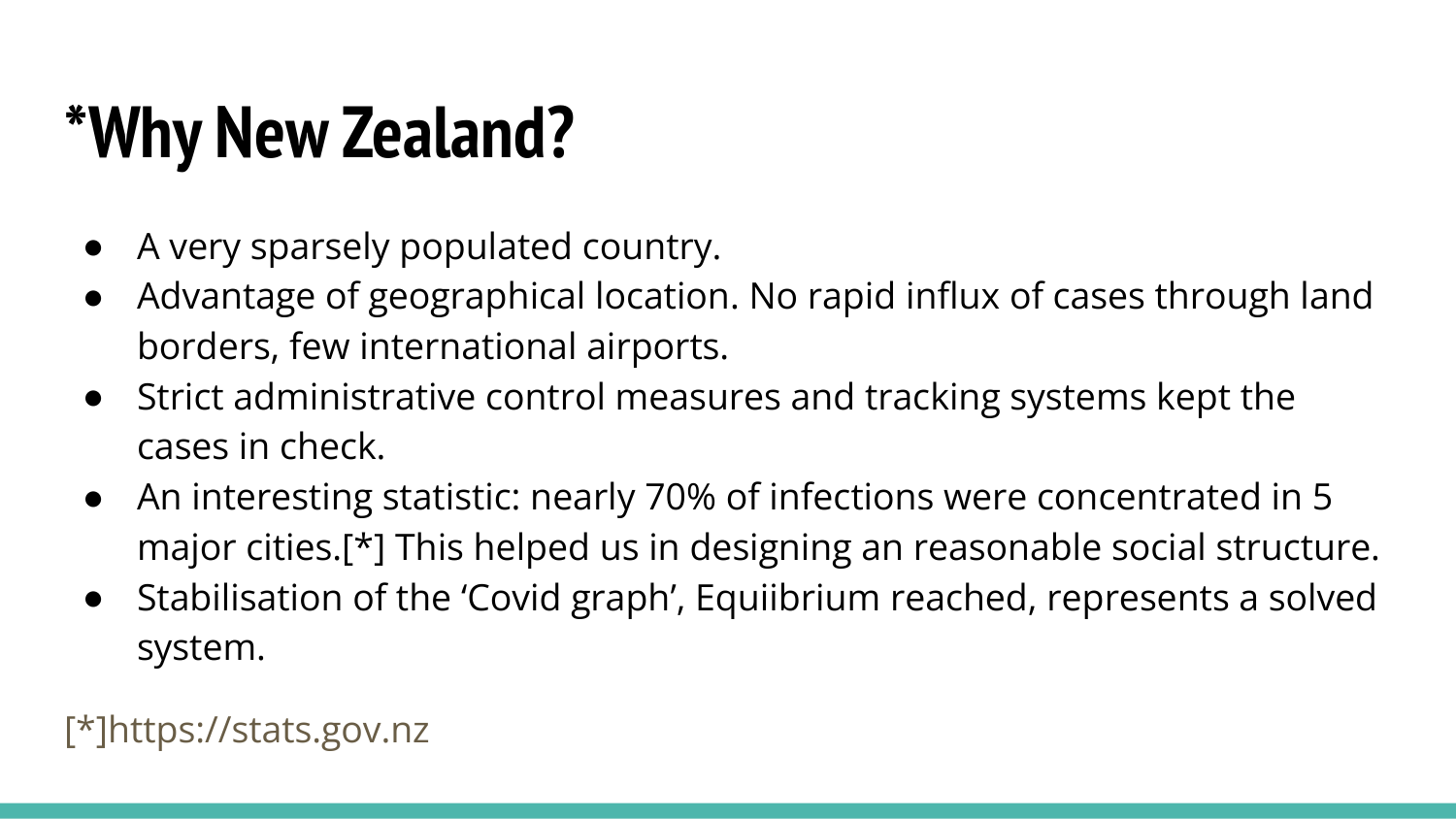

# *Why New Zealand?
A very sparsely populated country.
Advantage of geographical location. No rapid influx of cases through land borders, few international airports.
Strict administrative control measures and tracking systems kept the cases in check.
An interesting statistic: nearly 70% of infections were concentrated in 5 major cities.[*] This helped us in designing an reasonable social structure.
Stabilisation of the ‘Covid graph’, Equiibrium reached, represents a solved system.
[*]https://stats.gov.nz